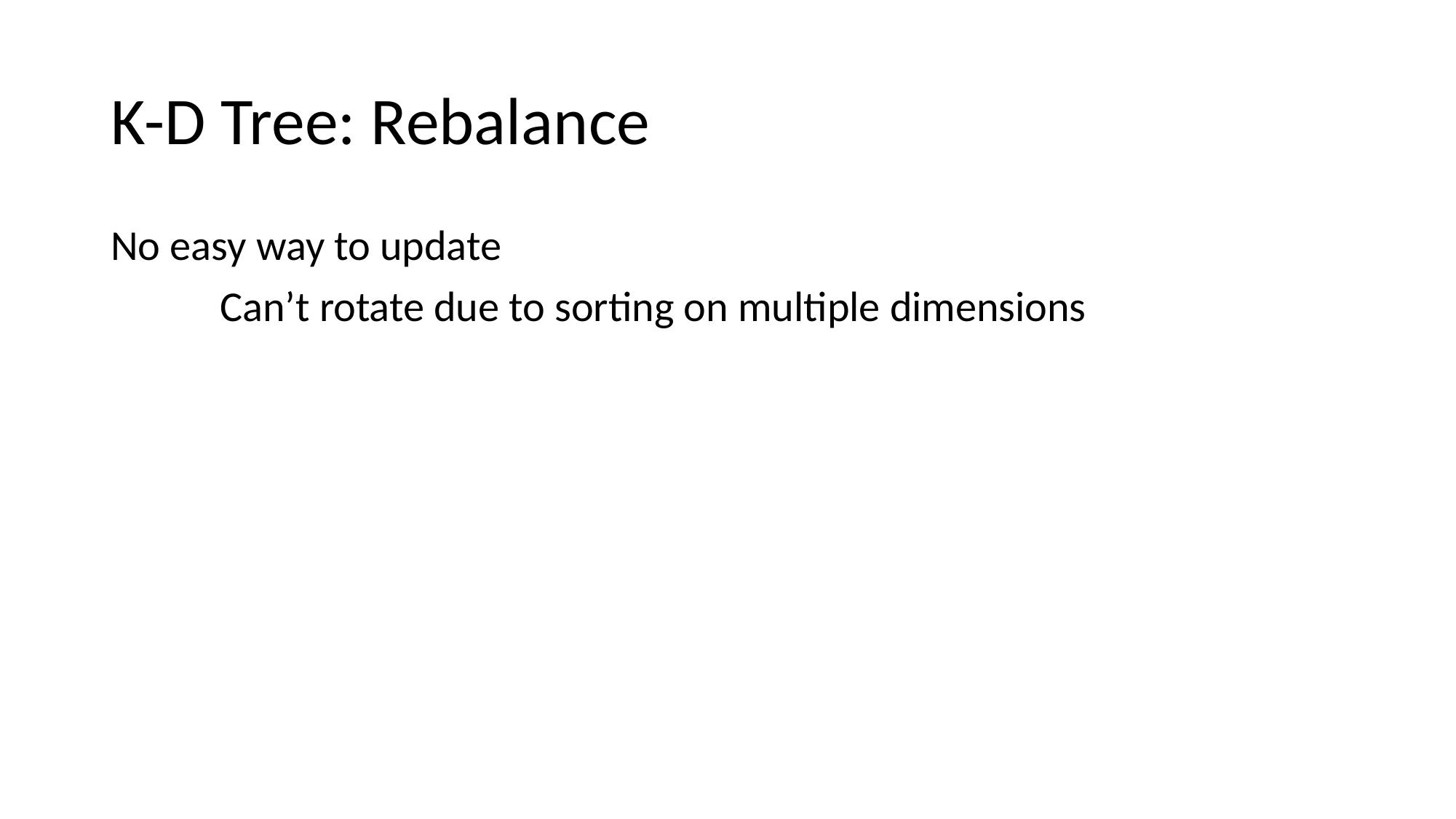

# K-D Tree: Rebalance
No easy way to update
	Can’t rotate due to sorting on multiple dimensions